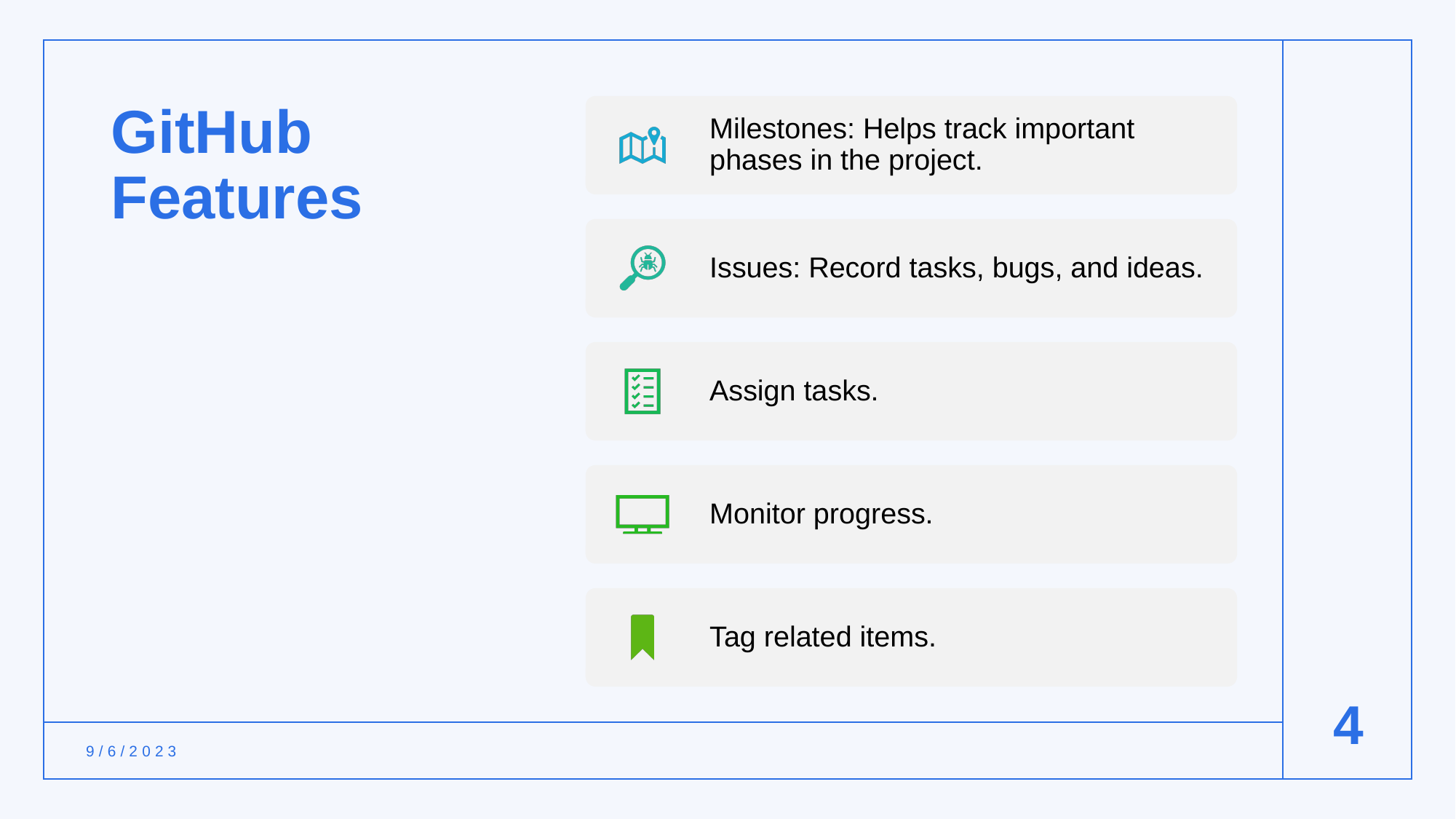

# GitHub Features
Milestones: Helps track important phases in the project.
Issues: Record tasks, bugs, and ideas.
Assign tasks.
Monitor progress.
Tag related items.

4
9/6/2023